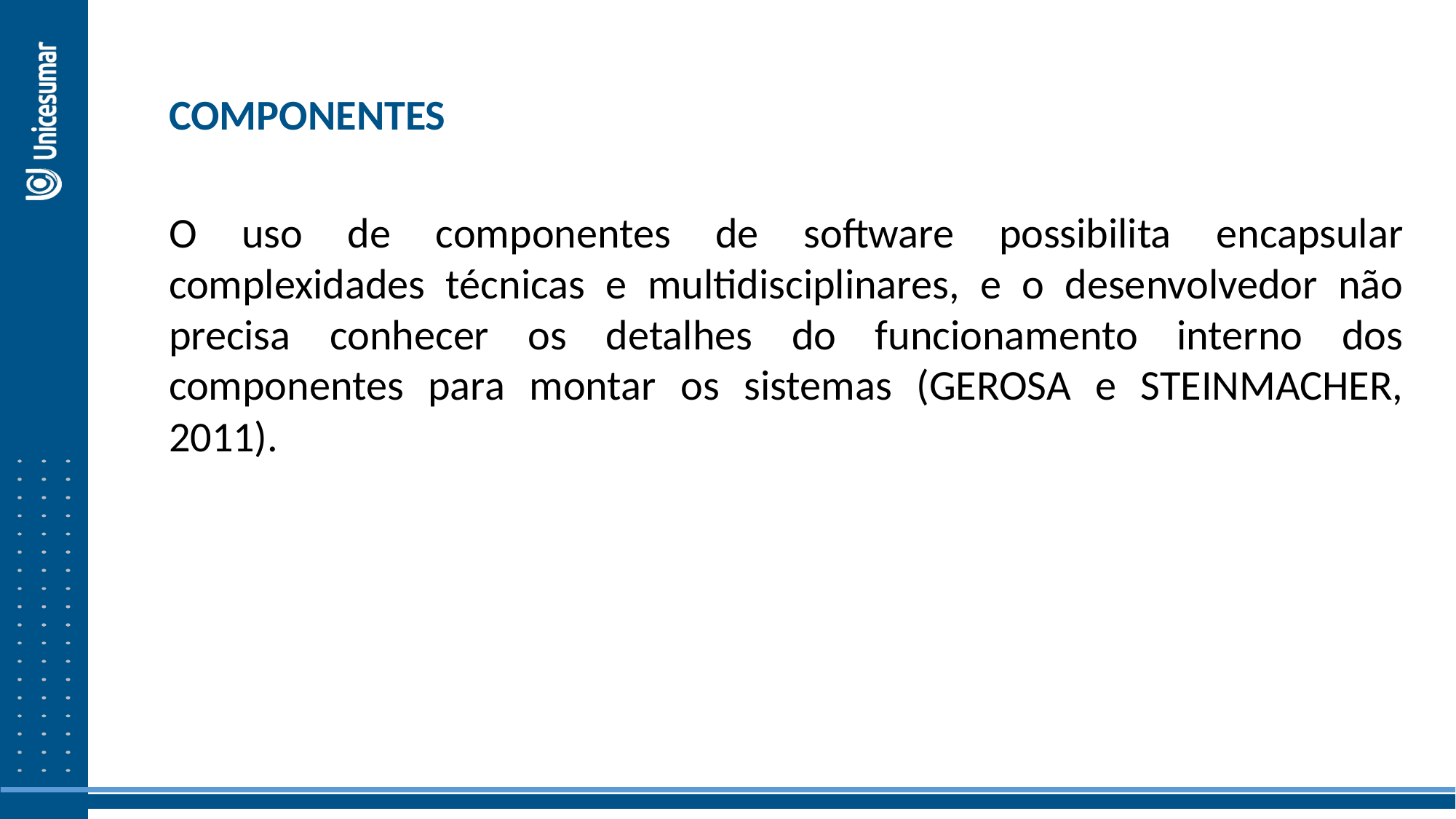

COMPONENTES
O uso de componentes de software possibilita encapsular complexidades técnicas e multidisciplinares, e o desenvolvedor não precisa conhecer os detalhes do funcionamento interno dos componentes para montar os sistemas (GEROSA e STEINMACHER, 2011).